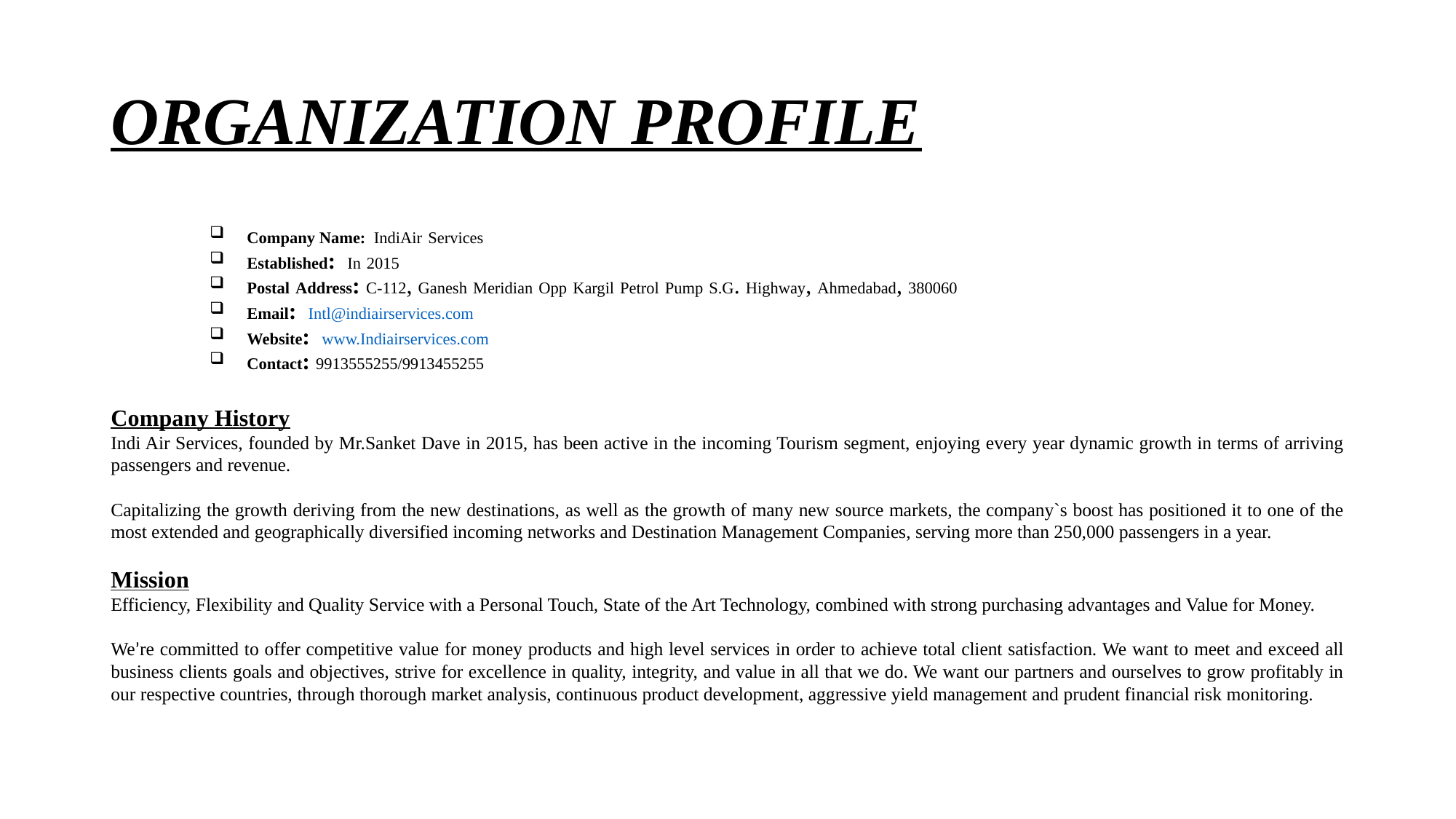

# ORGANIZATION PROFILE
Company Name:  IndiAir Services
Established:  In 2015
Postal Address: C-112, Ganesh Meridian Opp Kargil Petrol Pump S.G. Highway, Ahmedabad, 380060
Email:  Intl@indiairservices.com
Website:  www.Indiairservices.com
Contact: 9913555255/9913455255

Company History
Indi Air Services, founded by Mr.Sanket Dave in 2015, has been active in the incoming Tourism segment, enjoying every year dynamic growth in terms of arriving passengers and revenue.

Capitalizing the growth deriving from the new destinations, as well as the growth of many new source markets, the company`s boost has positioned it to one of the most extended and geographically diversified incoming networks and Destination Management Companies, serving more than 250,000 passengers in a year.

Mission
Efficiency, Flexibility and Quality Service with a Personal Touch, State of the Art Technology, combined with strong purchasing advantages and Value for Money.

We’re committed to offer competitive value for money products and high level services in order to achieve total client satisfaction. We want to meet and exceed all business clients goals and objectives, strive for excellence in quality, integrity, and value in all that we do. We want our partners and ourselves to grow profitably in our respective countries, through thorough market analysis, continuous product development, aggressive yield management and prudent financial risk monitoring.